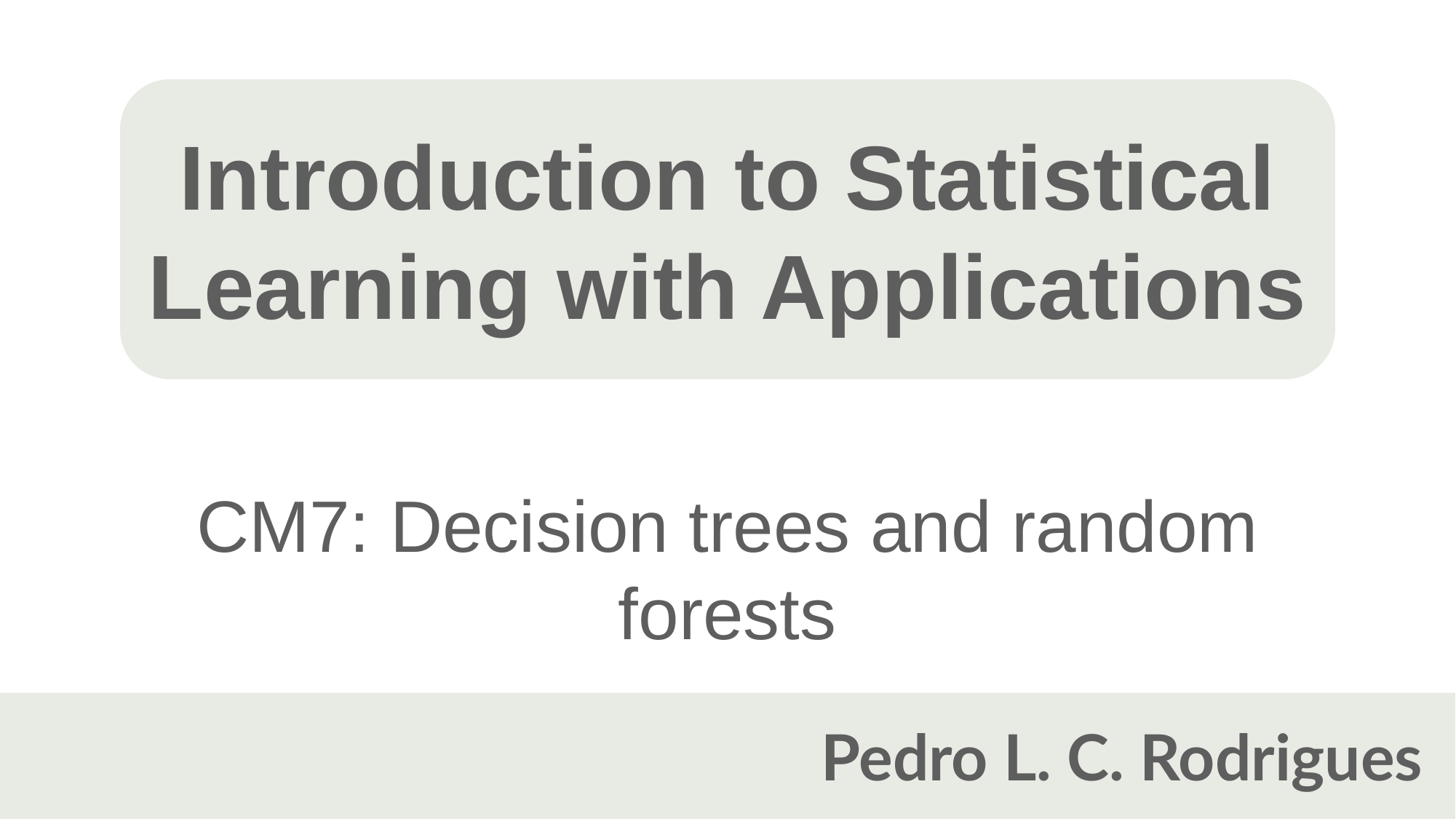

Introduction to Statistical Learning with Applications
CM7: Decision trees and random forests

Pedro L. C. Rodrigues